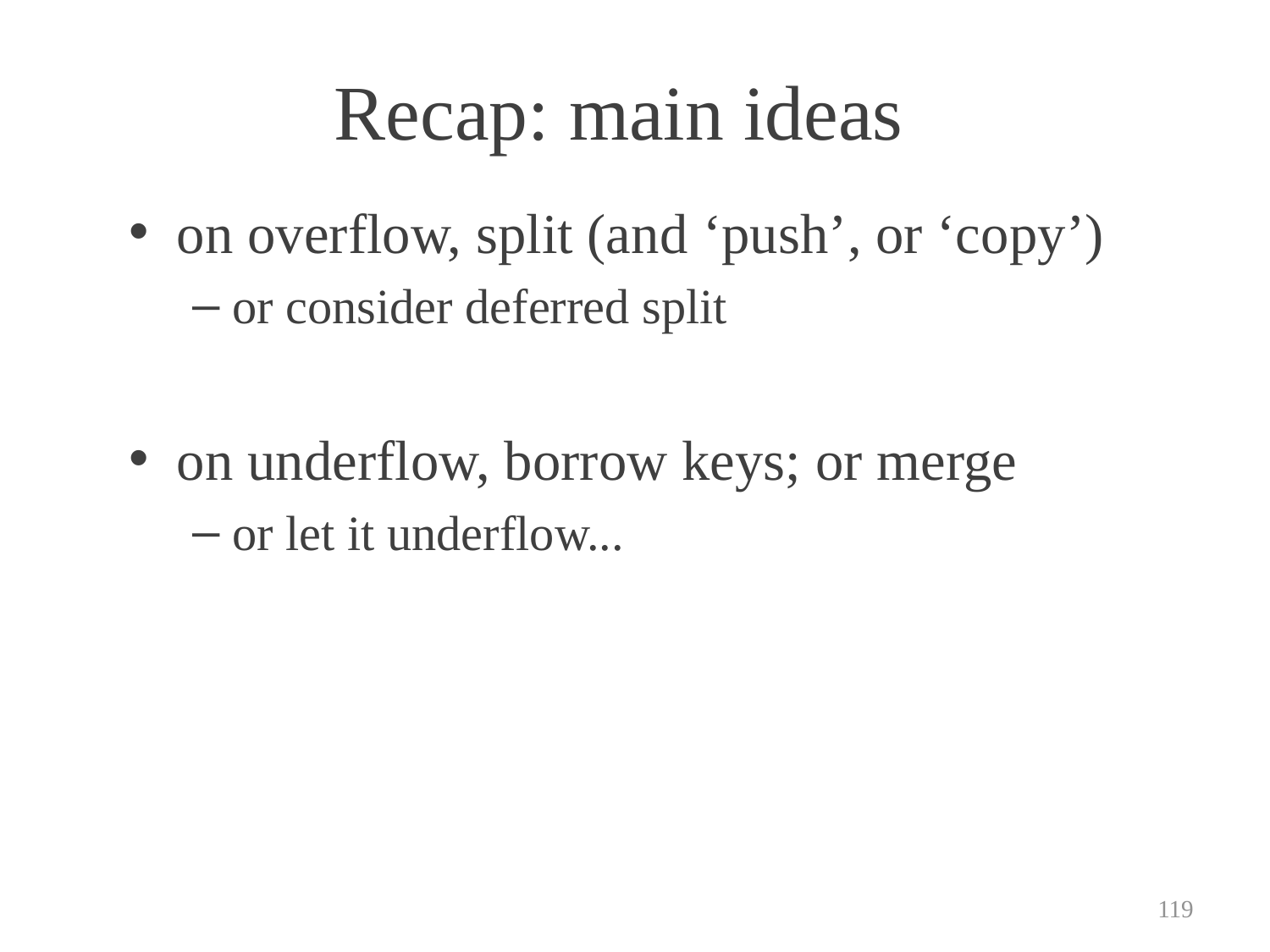

# Recap: main ideas
on overflow, split (and ‘push’, or ‘copy’)
or consider deferred split

on underflow, borrow keys; or merge
or let it underflow...

119